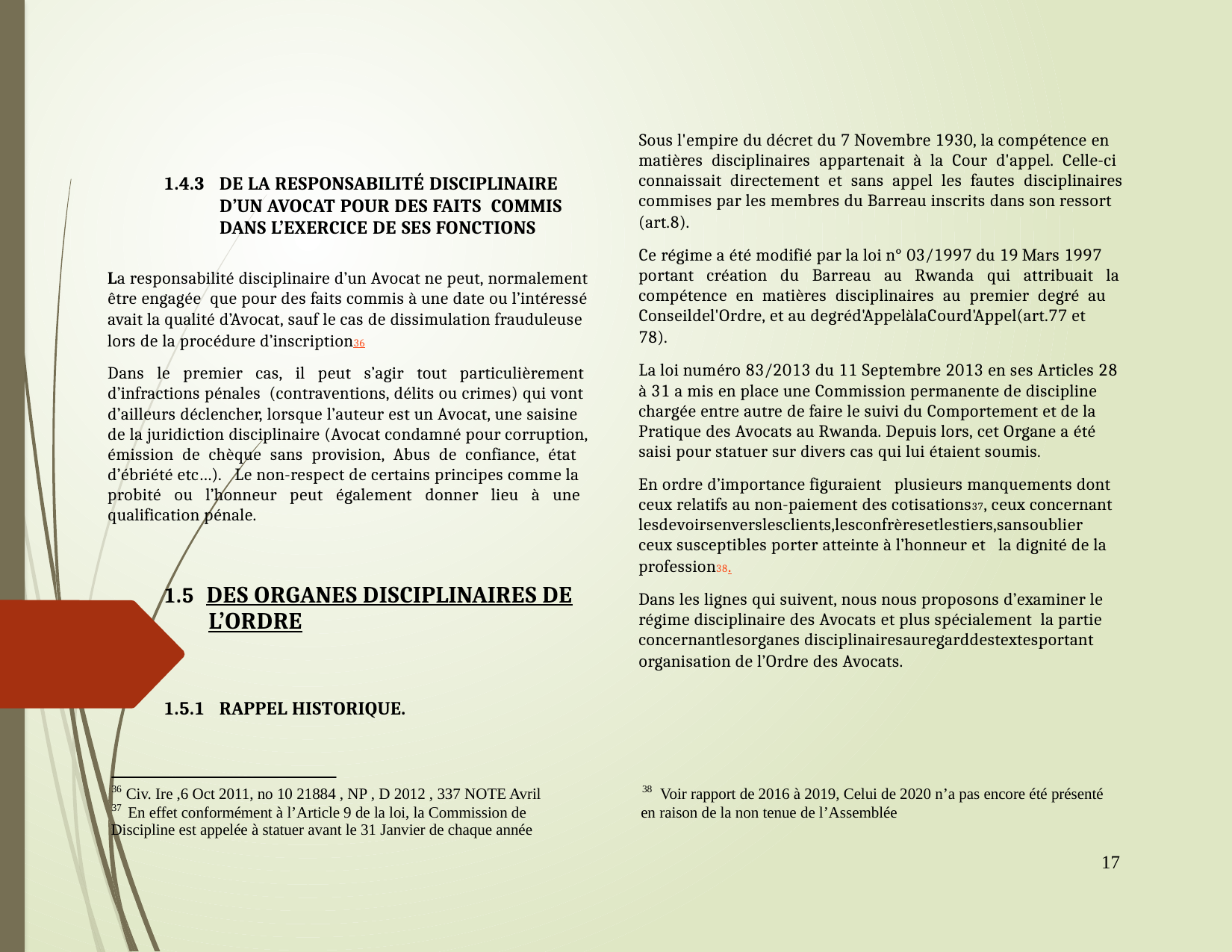

Sous l'empire du décret du 7 Novembre 1930, la compétence en
matières  disciplinaires  appartenait  à  la  Cour  d'appel.  Celle-ci
connaissait  directement  et  sans  appel  les  fautes  disciplinaires
commises par les membres du Barreau inscrits dans son ressort
(art.8).
Ce régime a été modifié par la loi n° 03/1997 du 19 Mars 1997
portant   création   du   Barreau   au   Rwanda   qui   attribuait   la
compétence  en  matières  disciplinaires  au  premier  degré  au
Conseildel'Ordre, et au degréd'AppelàlaCourd'Appel(art.77 et
78).
La loi numéro 83/2013 du 11 Septembre 2013 en ses Articles 28
à 31 a mis en place une Commission permanente de discipline
chargée entre autre de faire le suivi du Comportement et de la
Pratique des Avocats au Rwanda. Depuis lors, cet Organe a été
saisi pour statuer sur divers cas qui lui étaient soumis.
En ordre d’importance figuraient   plusieurs manquements dont
ceux relatifs au non-paiement des cotisations37, ceux concernant
lesdevoirsenverslesclients,lesconfrèresetlestiers,sansoublier
ceux susceptibles porter atteinte à l’honneur et   la dignité de la
profession38.
Dans les lignes qui suivent, nous nous proposons d’examiner le
régime disciplinaire des Avocats et plus spécialement  la partie
concernantlesorganes disciplinairesauregarddestextesportant
organisation de l’Ordre des Avocats.
	1.4.3   DE LA RESPONSABILITÉ DISCIPLINAIRE
			D’UN AVOCAT POUR DES FAITS  COMMIS
			DANS L’EXERCICE DE SES FONCTIONS

La responsabilité disciplinaire d’un Avocat ne peut, normalement
être engagée  que pour des faits commis à une date ou l’intéressé
avait la qualité d’Avocat, sauf le cas de dissimulation frauduleuse
lors de la procédure d’inscription36
Dans   le   premier   cas,   il   peut   s’agir   tout   particulièrement
d’infractions pénales  (contraventions, délits ou crimes) qui vont
d’ailleurs déclencher, lorsque l’auteur est un Avocat, une saisine
de la juridiction disciplinaire (Avocat condamné pour corruption,
émission  de  chèque  sans  provision,  Abus  de  confiance,  état
d’ébriété etc…).   Le non-respect de certains principes comme la
probité   ou   l’honneur   peut   également   donner   lieu   à   une
qualification pénale.

	1.5  DES ORGANES DISCIPLINAIRES DE
		L’ORDRE

	1.5.1   RAPPEL HISTORIQUE.

36
38
Civ. Ire ,6 Oct 2011, no 10 21884 , NP , D 2012 , 337 NOTE Avril
Voir rapport de 2016 à 2019, Celui de 2020 n’a pas encore été présenté
37
En effet conformément à l’Article 9 de la loi, la Commission de
en raison de la non tenue de l’Assemblée
Discipline est appelée à statuer avant le 31 Janvier de chaque année
17